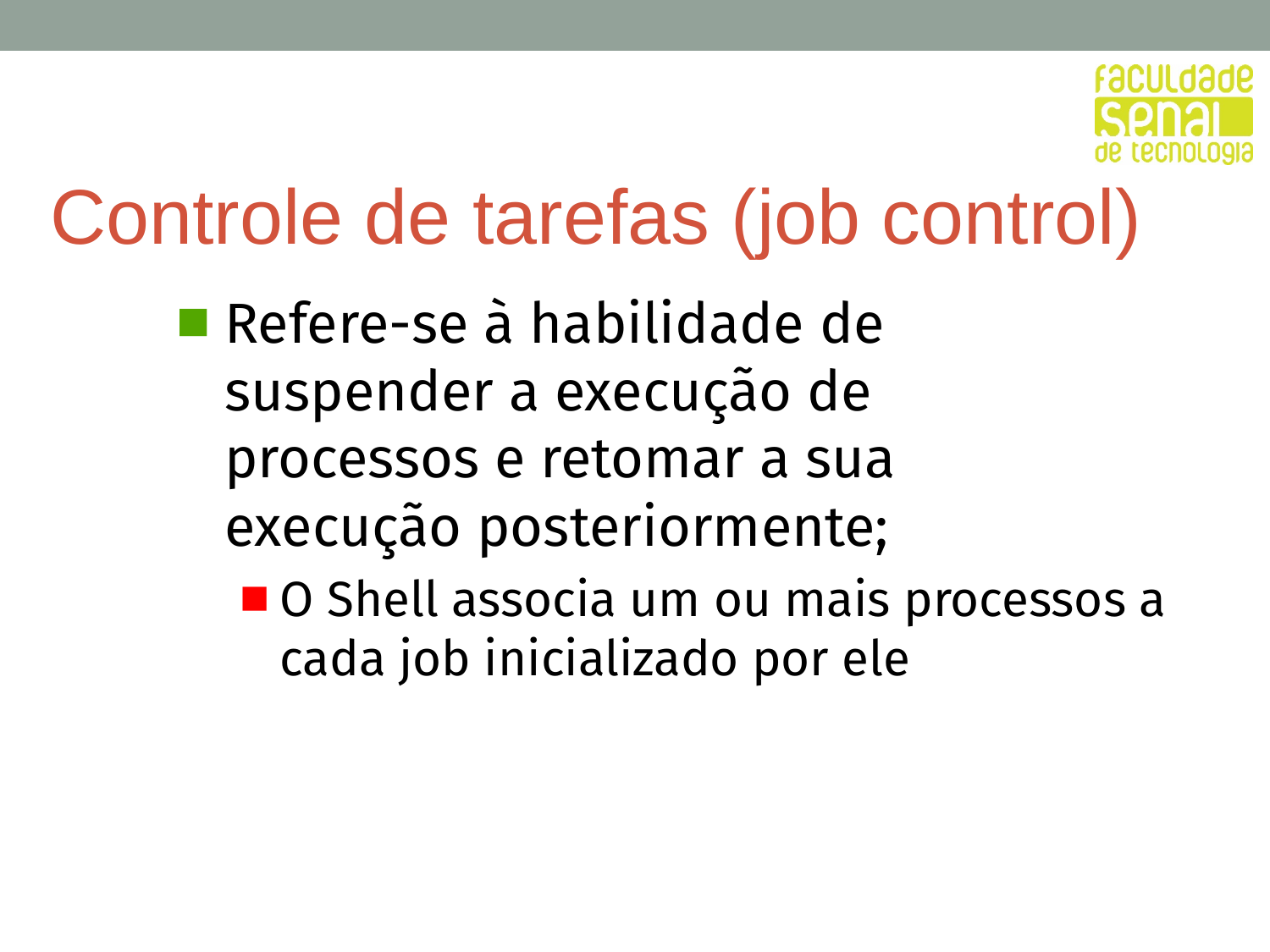

# Controle de tarefas (job control)
Refere-se à habilidade de suspender a execução de processos e retomar a sua execução posteriormente;
O Shell associa um ou mais processos a cada job inicializado por ele